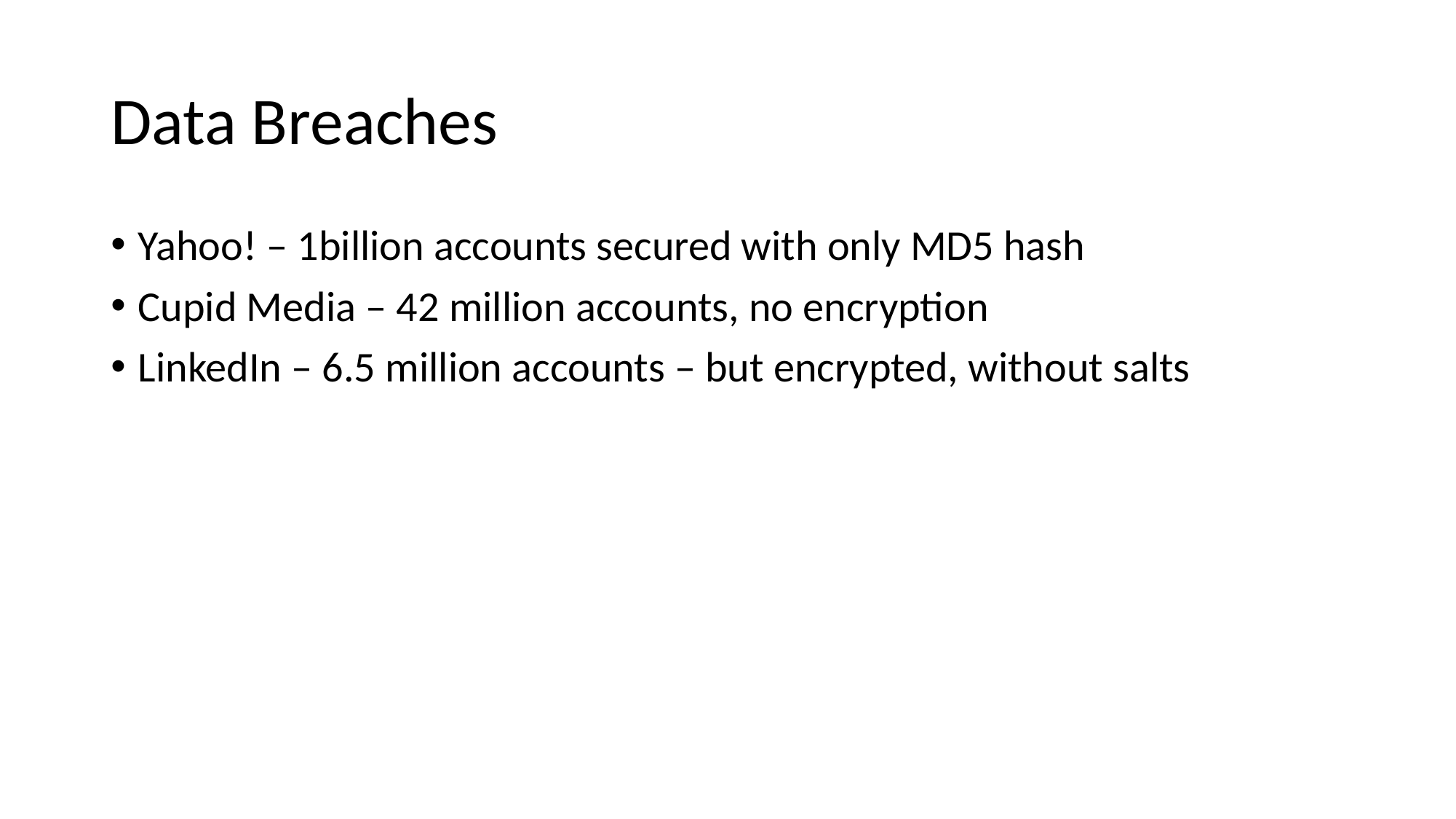

# Data Breaches
Yahoo! – 1billion accounts secured with only MD5 hash
Cupid Media – 42 million accounts, no encryption
LinkedIn – 6.5 million accounts – but encrypted, without salts